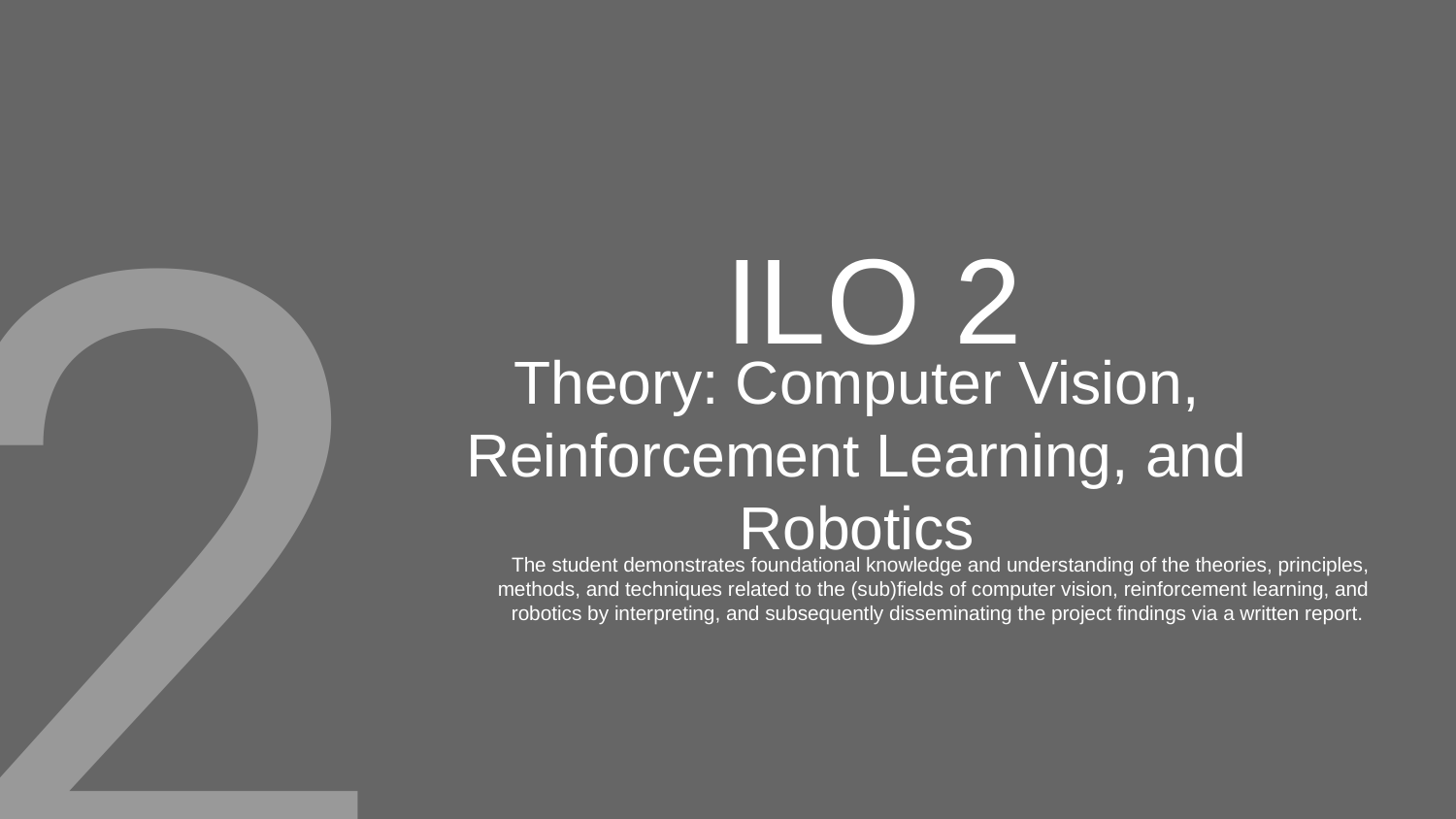

2
# ILO 2
Theory: Computer Vision, Reinforcement Learning, and Robotics
The student demonstrates foundational knowledge and understanding of the theories, principles, methods, and techniques related to the (sub)fields of computer vision, reinforcement learning, and robotics by interpreting, and subsequently disseminating the project findings via a written report.